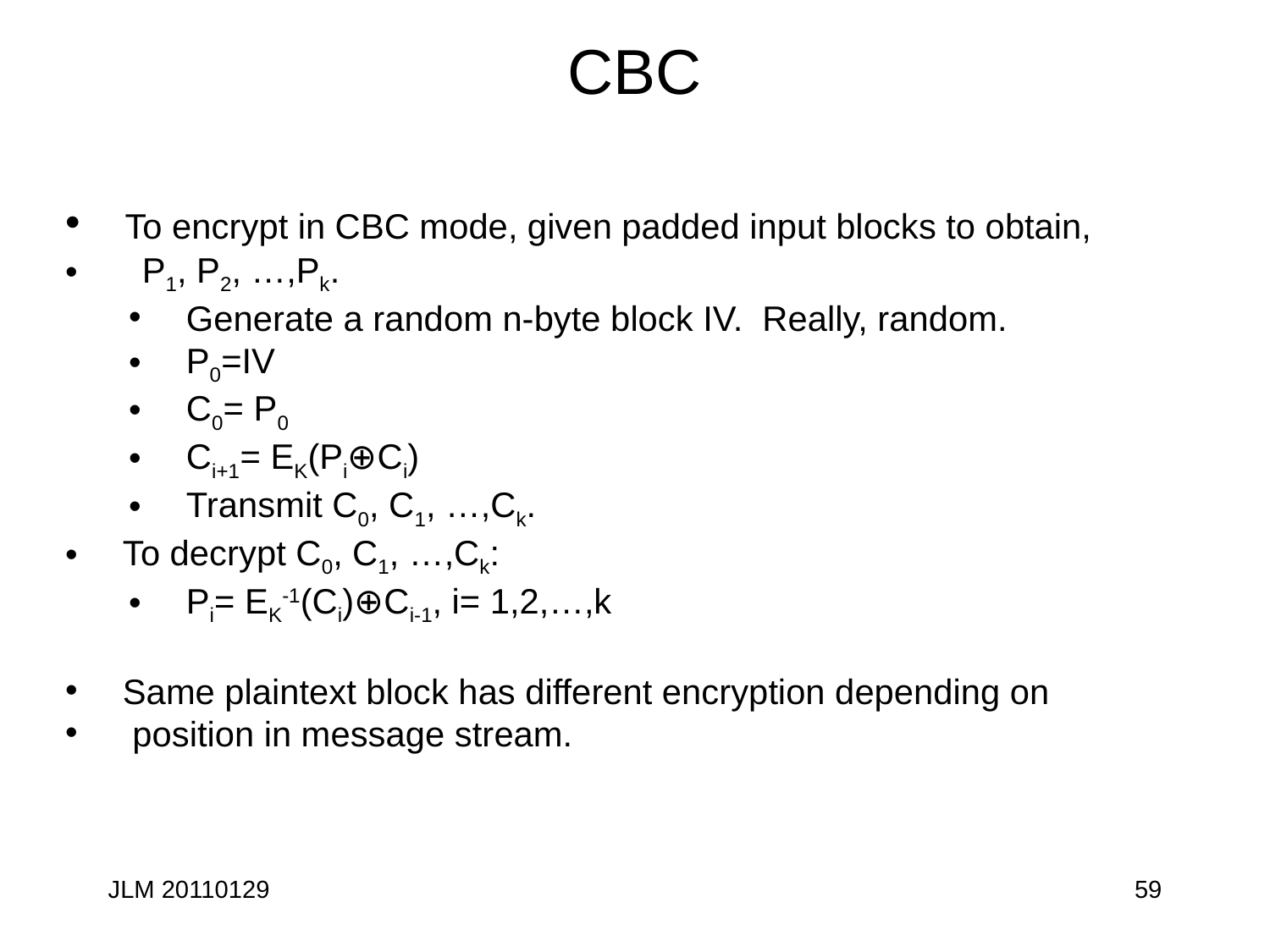

# CBC

 To encrypt in CBC mode, given padded input blocks to obtain,
   P1, P2, …,Pk.
 Generate a random n-byte block IV.  Really, random.
 P0=IV
 C0= P0
 Ci+1= EK(Pi⊕Ci)
 Transmit C0, C1, …,Ck.
 To decrypt C0, C1, …,Ck:
 Pi= EK-1(Ci)⊕Ci-1, i= 1,2,…,k

 Same plaintext block has different encryption depending on
  position in message stream.

JLM 20110129
59